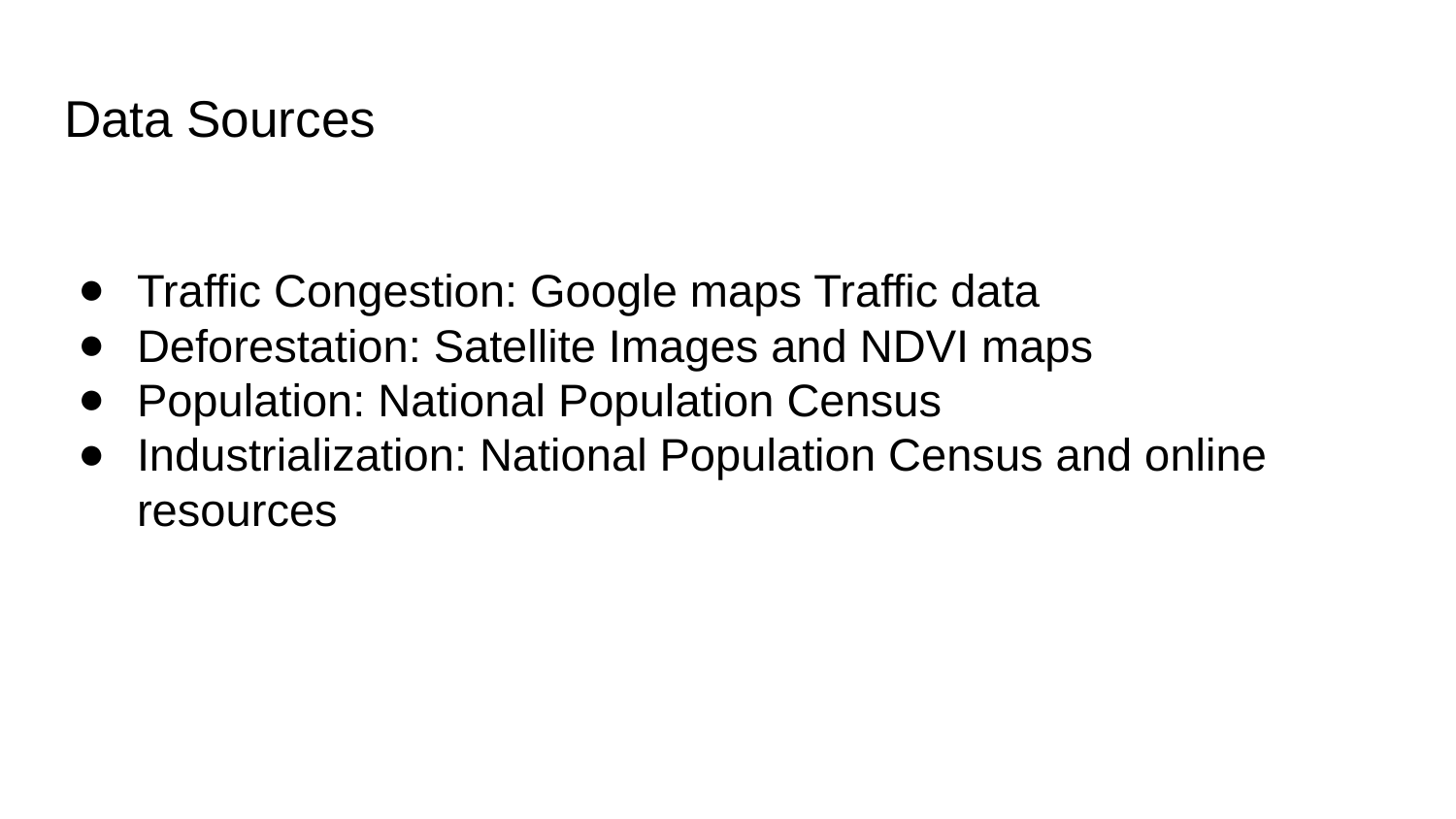

# Data Sources
Traffic Congestion: Google maps Traffic data
Deforestation: Satellite Images and NDVI maps
Population: National Population Census
Industrialization: National Population Census and online resources